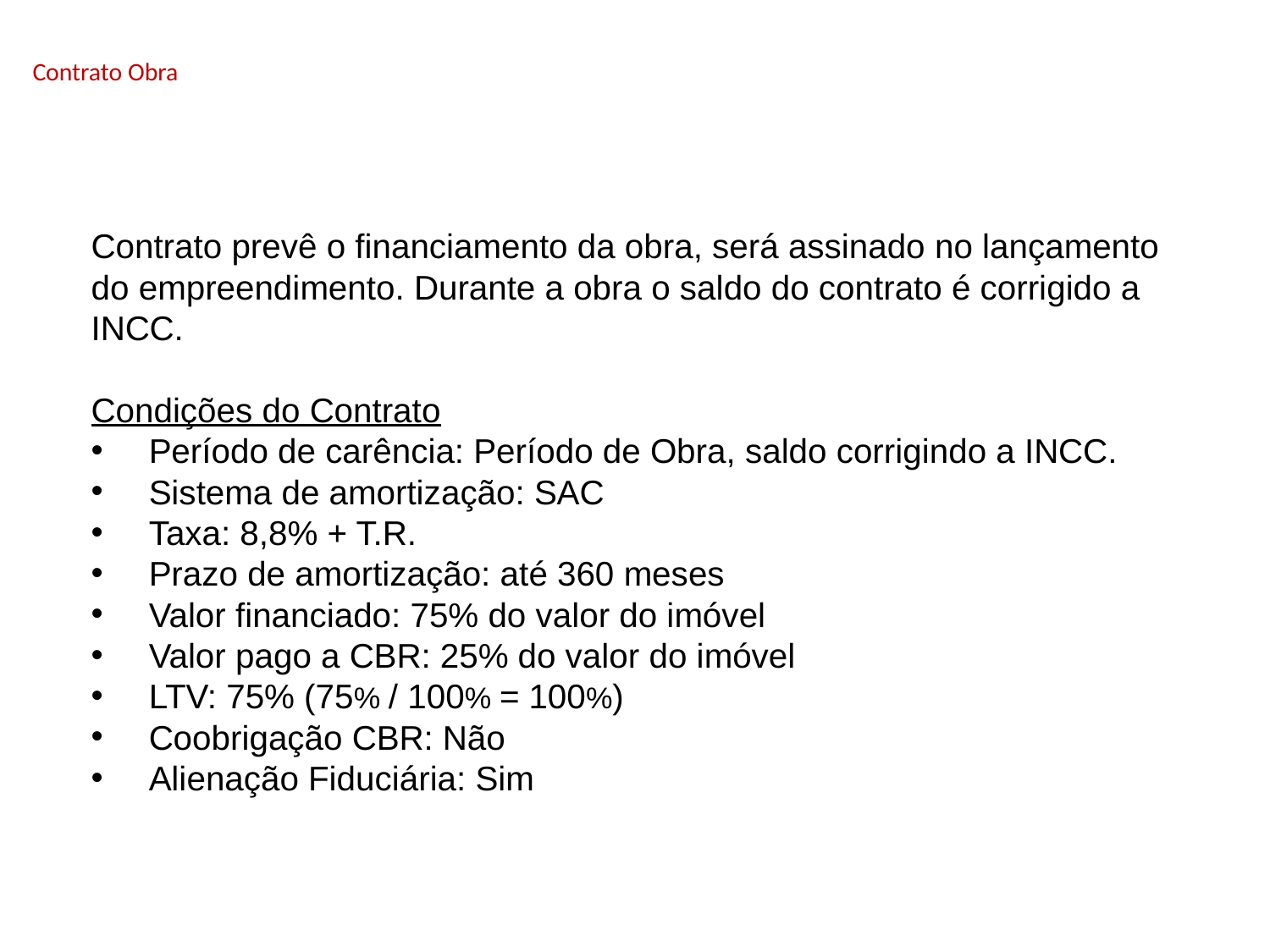

Contrato Obra
Contrato prevê o financiamento da obra, será assinado no lançamento do empreendimento. Durante a obra o saldo do contrato é corrigido a INCC.

Condições do Contrato
Período de carência: Período de Obra, saldo corrigindo a INCC.
Sistema de amortização: SAC
Taxa: 8,8% + T.R.
Prazo de amortização: até 360 meses
Valor financiado: 75% do valor do imóvel
Valor pago a CBR: 25% do valor do imóvel
LTV: 75% (75% / 100% = 100%)
Coobrigação CBR: Não
Alienação Fiduciária: Sim